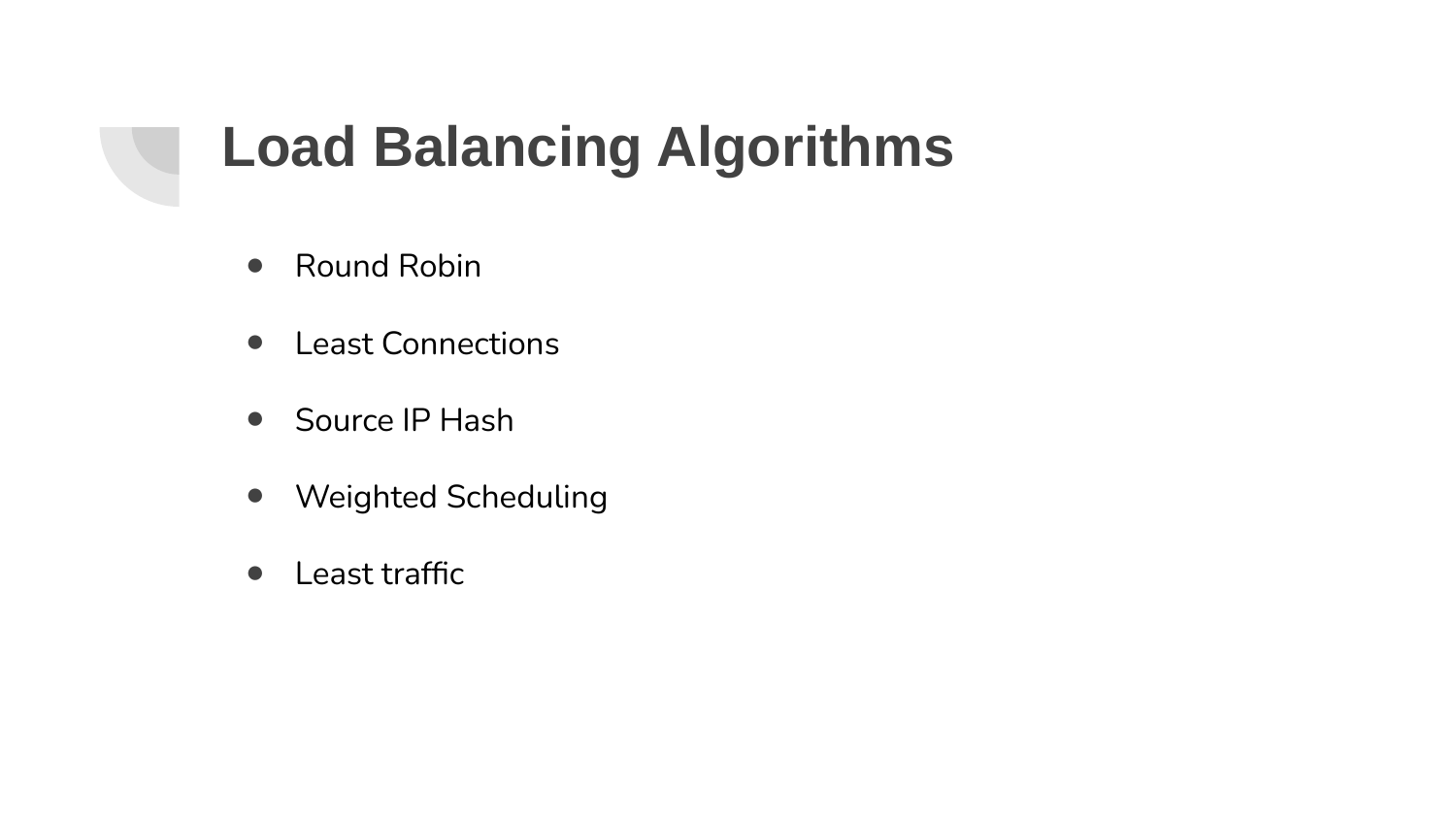

# Load Balancing Algorithms
Round Robin
Least Connections
Source IP Hash
Weighted Scheduling
Least traffic